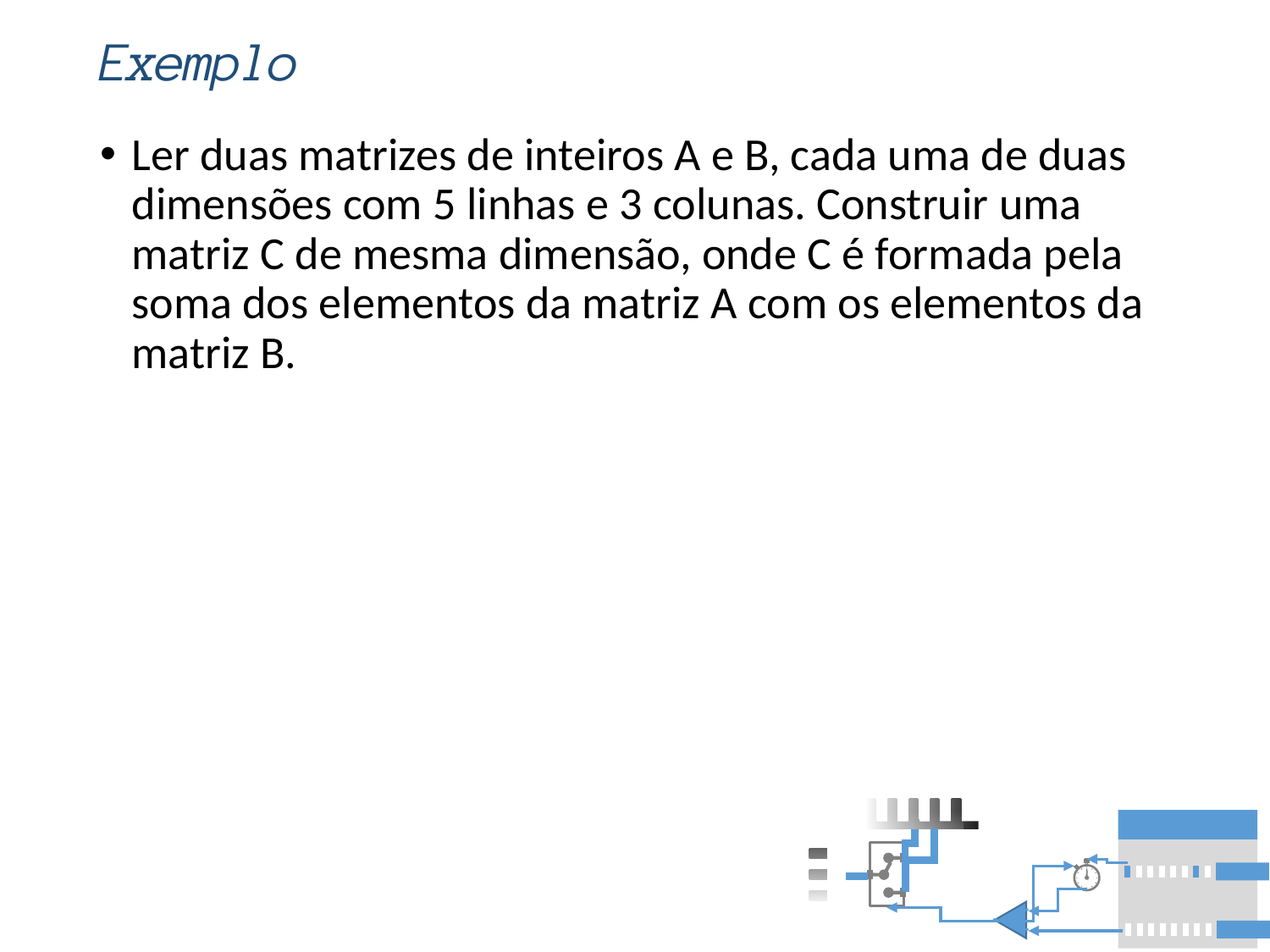

# Exemplo
Ler duas matrizes de inteiros A e B, cada uma de duas dimensões com 5 linhas e 3 colunas. Construir uma matriz C de mesma dimensão, onde C é formada pela soma dos elementos da matriz A com os elementos da matriz B.